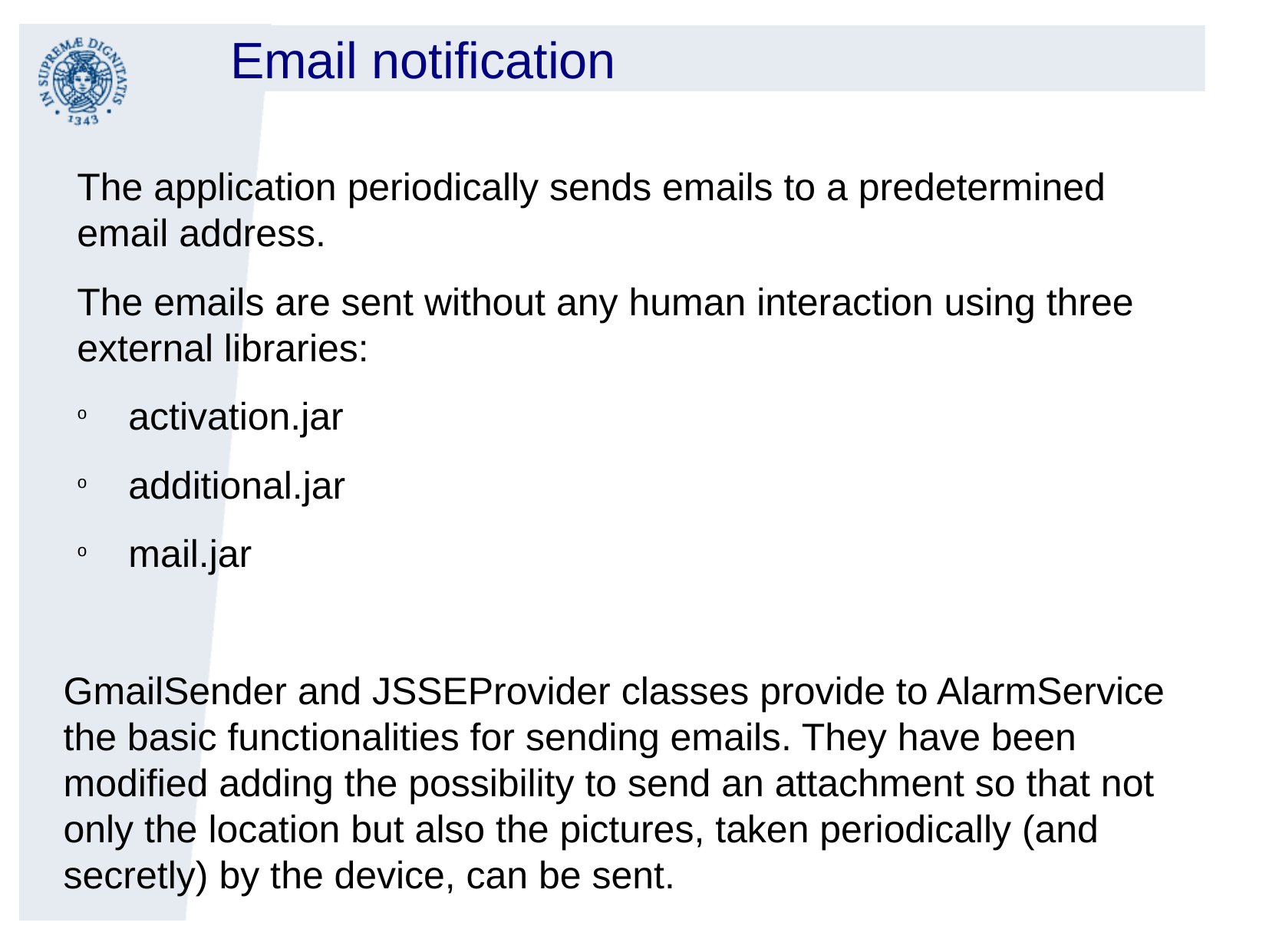

Email notification
The application periodically sends emails to a predetermined email address.
The emails are sent without any human interaction using three external libraries:
 activation.jar
 additional.jar
 mail.jar

GmailSender and JSSEProvider classes provide to AlarmService the basic functionalities for sending emails. They have been modified adding the possibility to send an attachment so that not only the location but also the pictures, taken periodically (and secretly) by the device, can be sent.